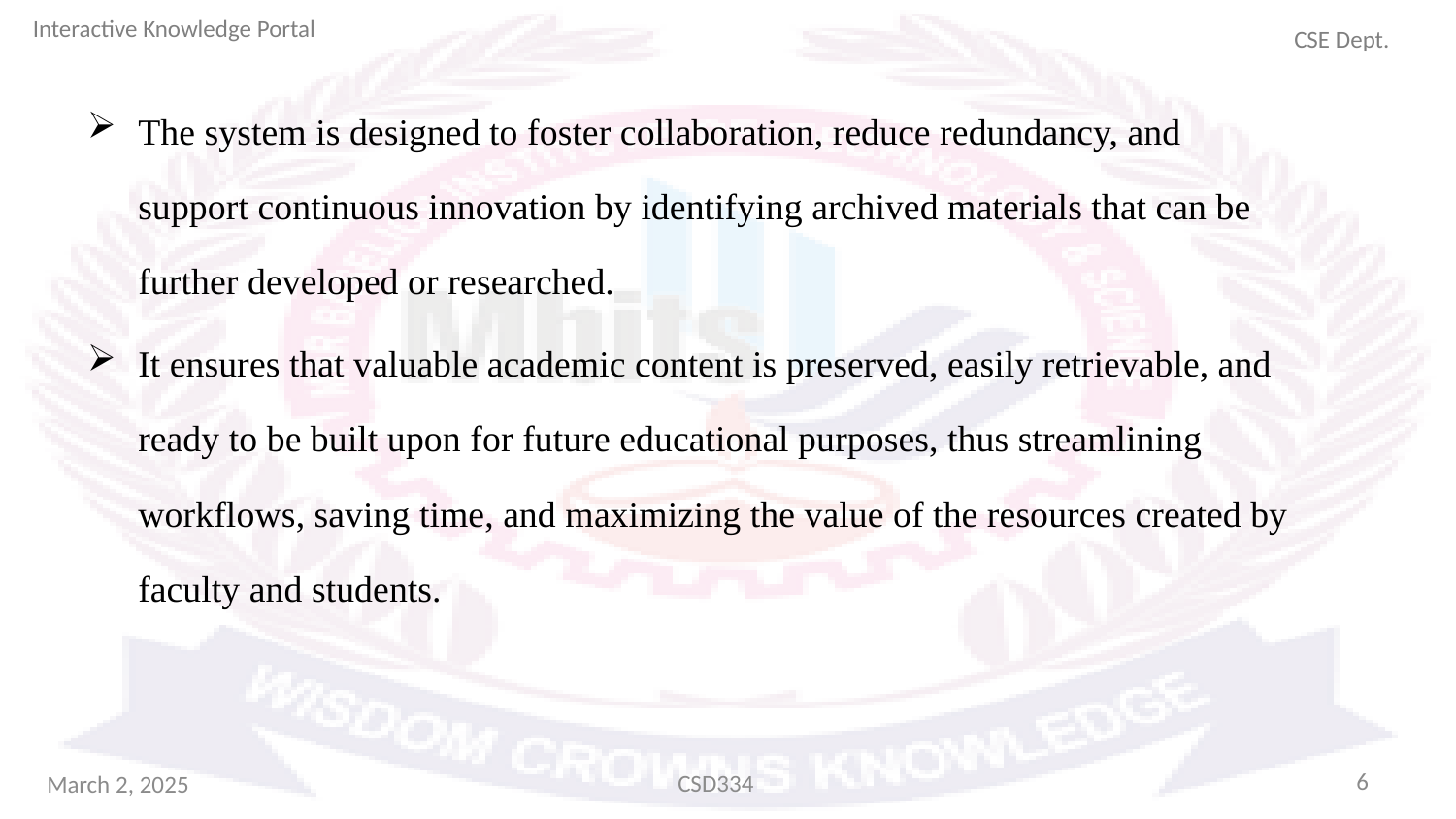

Interactive Knowledge Portal

CSE Dept.

The system is designed to foster collaboration, reduce redundancy, and support continuous innovation by identifying archived materials that can be further developed or researched.
It ensures that valuable academic content is preserved, easily retrievable, and ready to be built upon for future educational purposes, thus streamlining workflows, saving time, and maximizing the value of the resources created by faculty and students.

6
CSD334
March 2, 2025